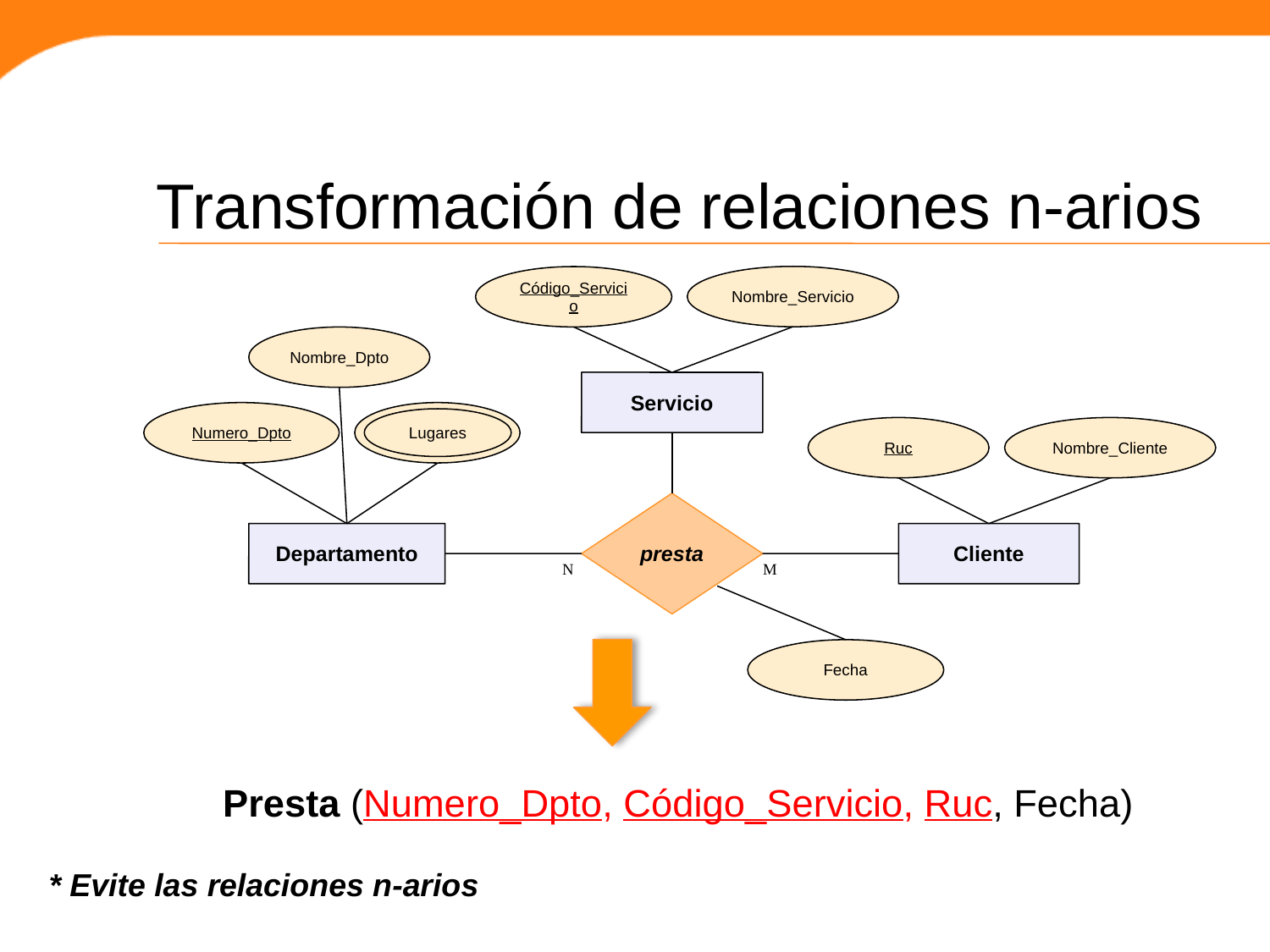

Transformación de relaciones n-arios
Nombre_Servicio
Código_Servicio
Nombre_Dpto
Servicio
Numero_Dpto

Lugares
Ruc
Nombre_Cliente
presta
Departamento
Cliente
N
M
Fecha

Presta (Numero_Dpto, Código_Servicio, Ruc, Fecha)
* Evite las relaciones n-arios